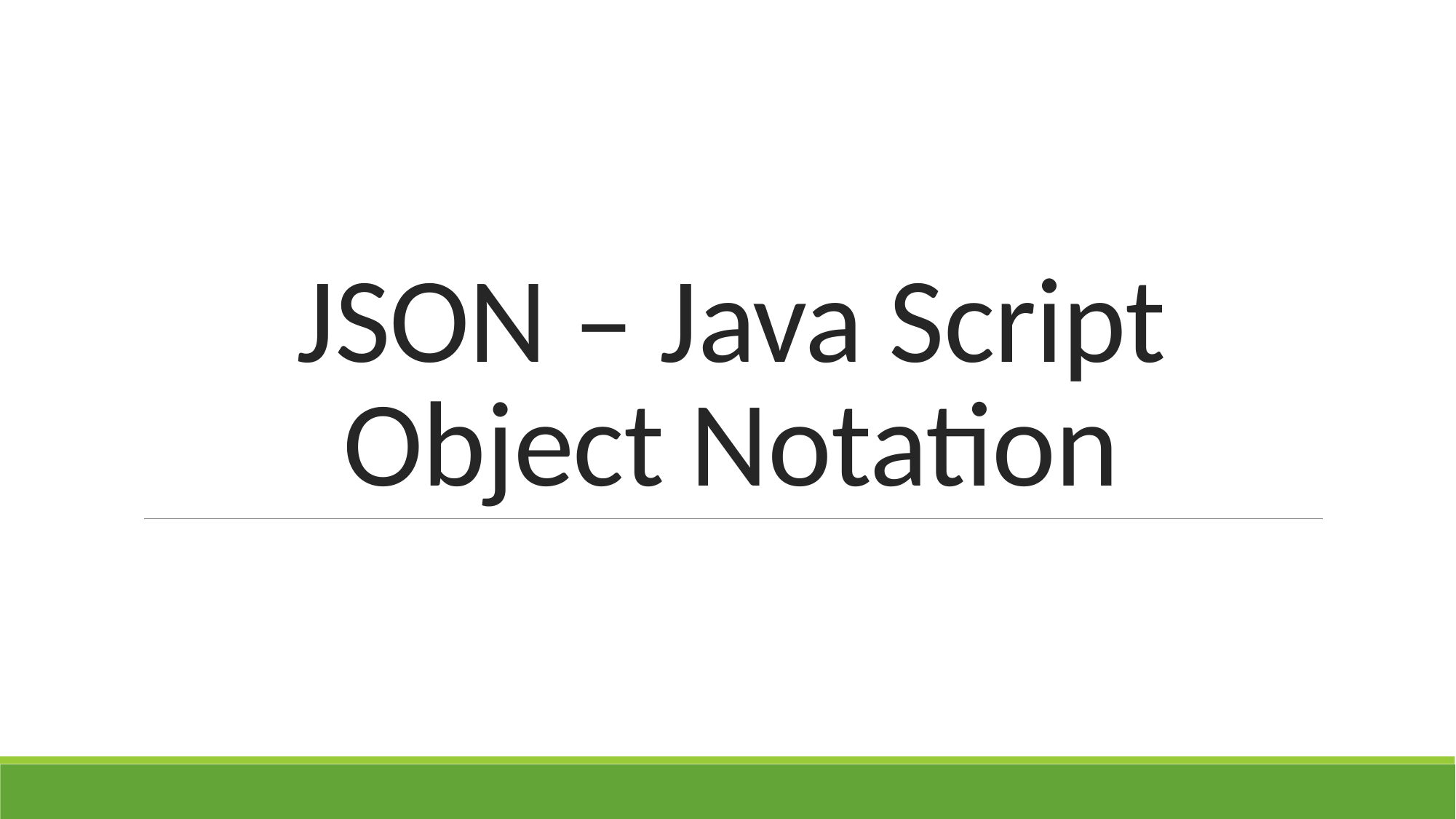

# JSON – Java Script Object Notation